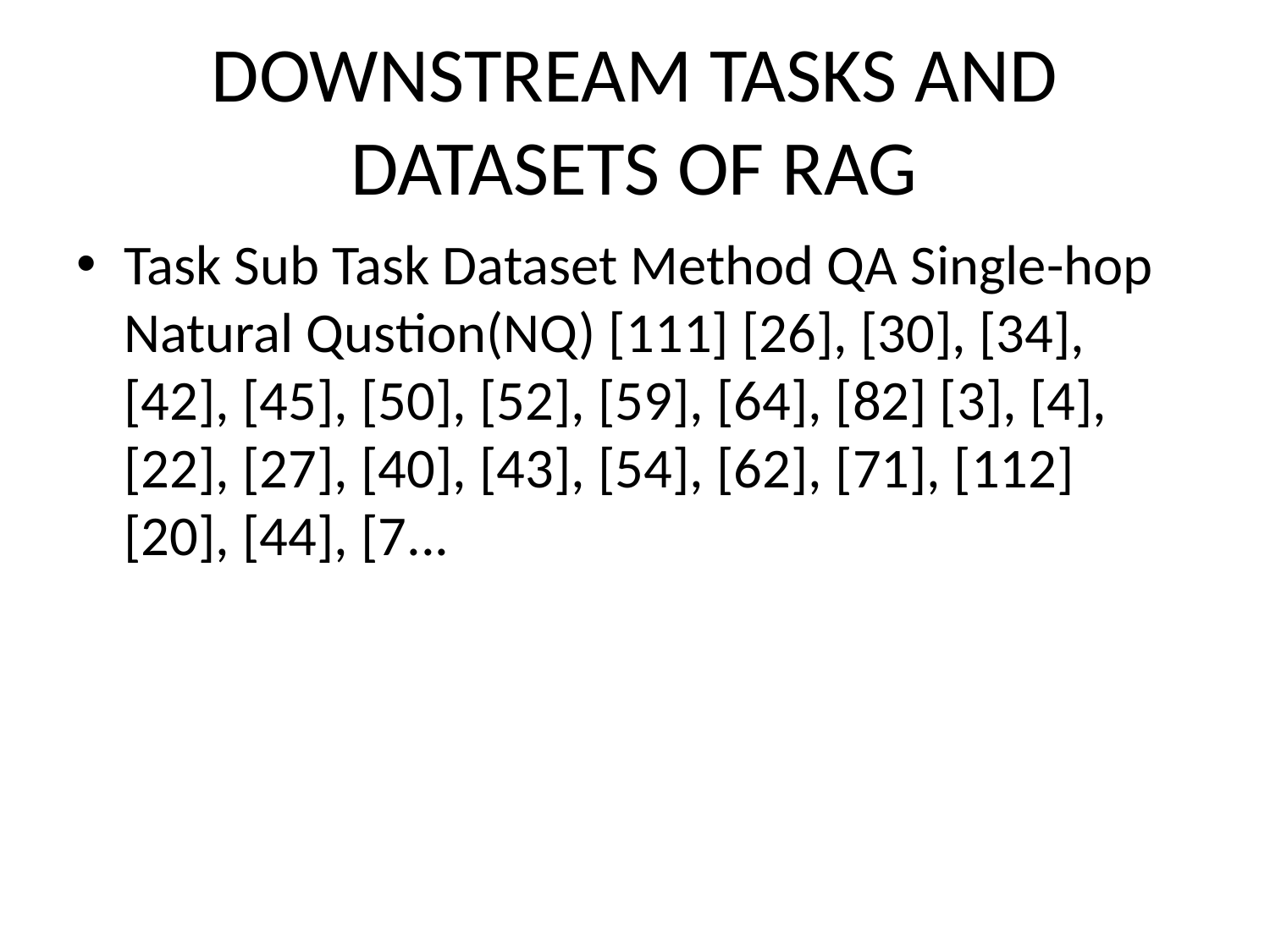

# DOWNSTREAM TASKS AND DATASETS OF RAG
Task Sub Task Dataset Method QA Single-hop Natural Qustion(NQ) [111] [26], [30], [34], [42], [45], [50], [52], [59], [64], [82] [3], [4], [22], [27], [40], [43], [54], [62], [71], [112] [20], [44], [7...